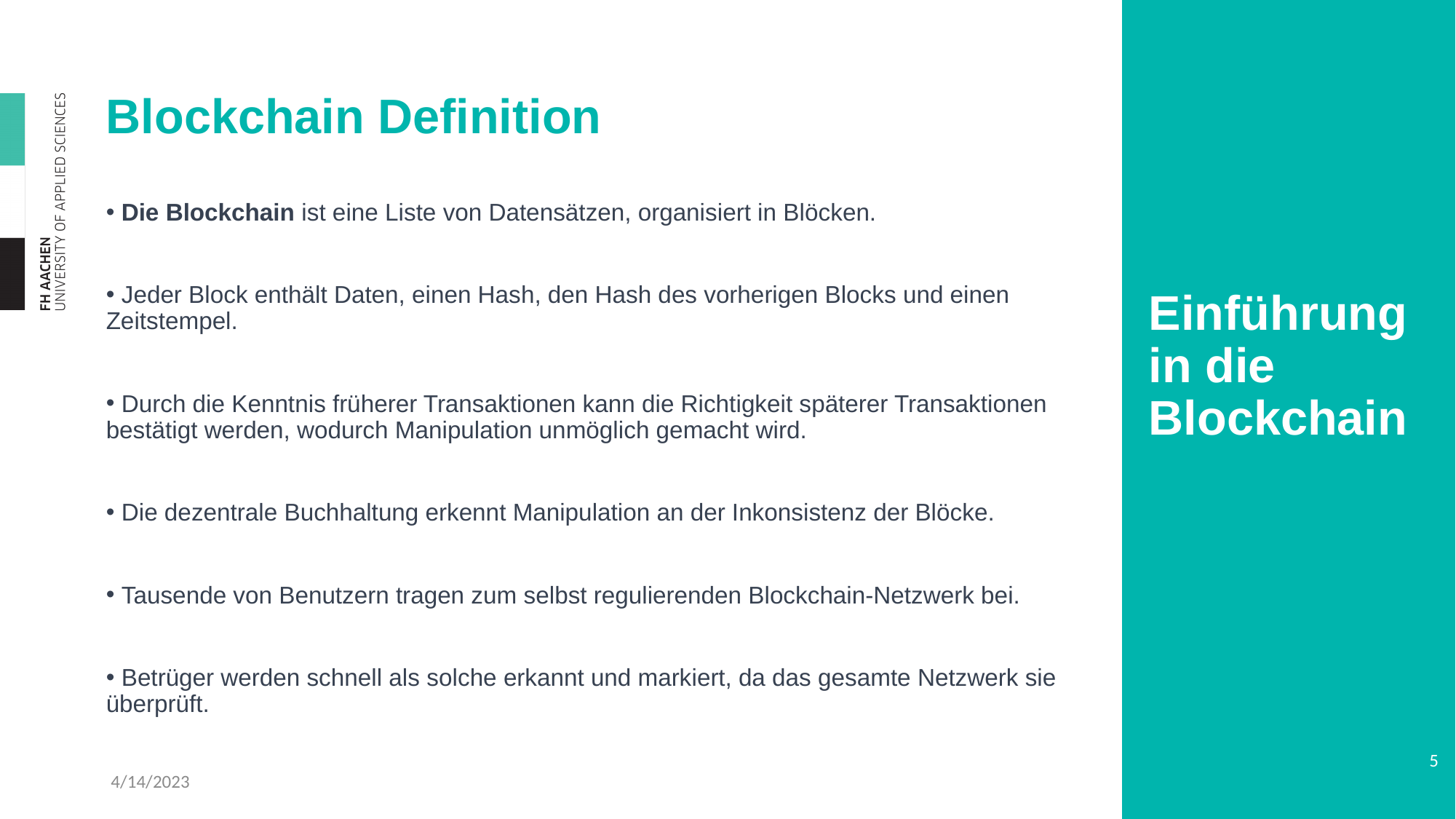

#
Blockchain Definition
 Die Blockchain ist eine Liste von Datensätzen, organisiert in Blöcken.

 Jeder Block enthält Daten, einen Hash, den Hash des vorherigen Blocks und einen Zeitstempel.

 Durch die Kenntnis früherer Transaktionen kann die Richtigkeit späterer Transaktionen bestätigt werden, wodurch Manipulation unmöglich gemacht wird.

 Die dezentrale Buchhaltung erkennt Manipulation an der Inkonsistenz der Blöcke.

 Tausende von Benutzern tragen zum selbst regulierenden Blockchain-Netzwerk bei.

 Betrüger werden schnell als solche erkannt und markiert, da das gesamte Netzwerk sie überprüft.

Einführung in die Blockchain
5
4/14/2023